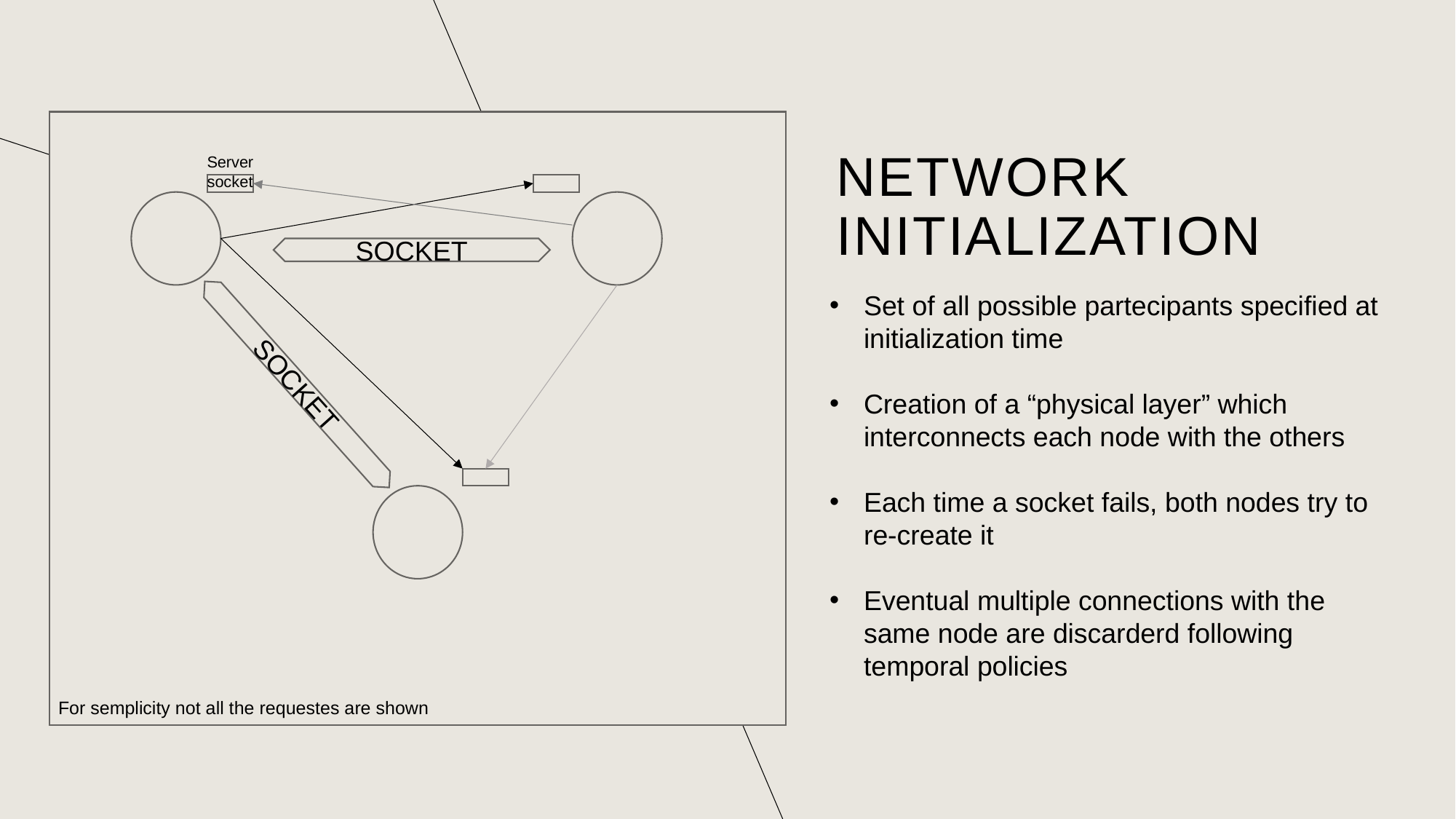

# NETWORK INITIALIZATION
Server socket

SOCKET
Set of all possible partecipants specified at initialization time

Creation of a “physical layer” which interconnects each node with the others

Each time a socket fails, both nodes try to re-create it

Eventual multiple connections with the same node are discarderd following temporal policies
SOCKET

For semplicity not all the requestes are shown